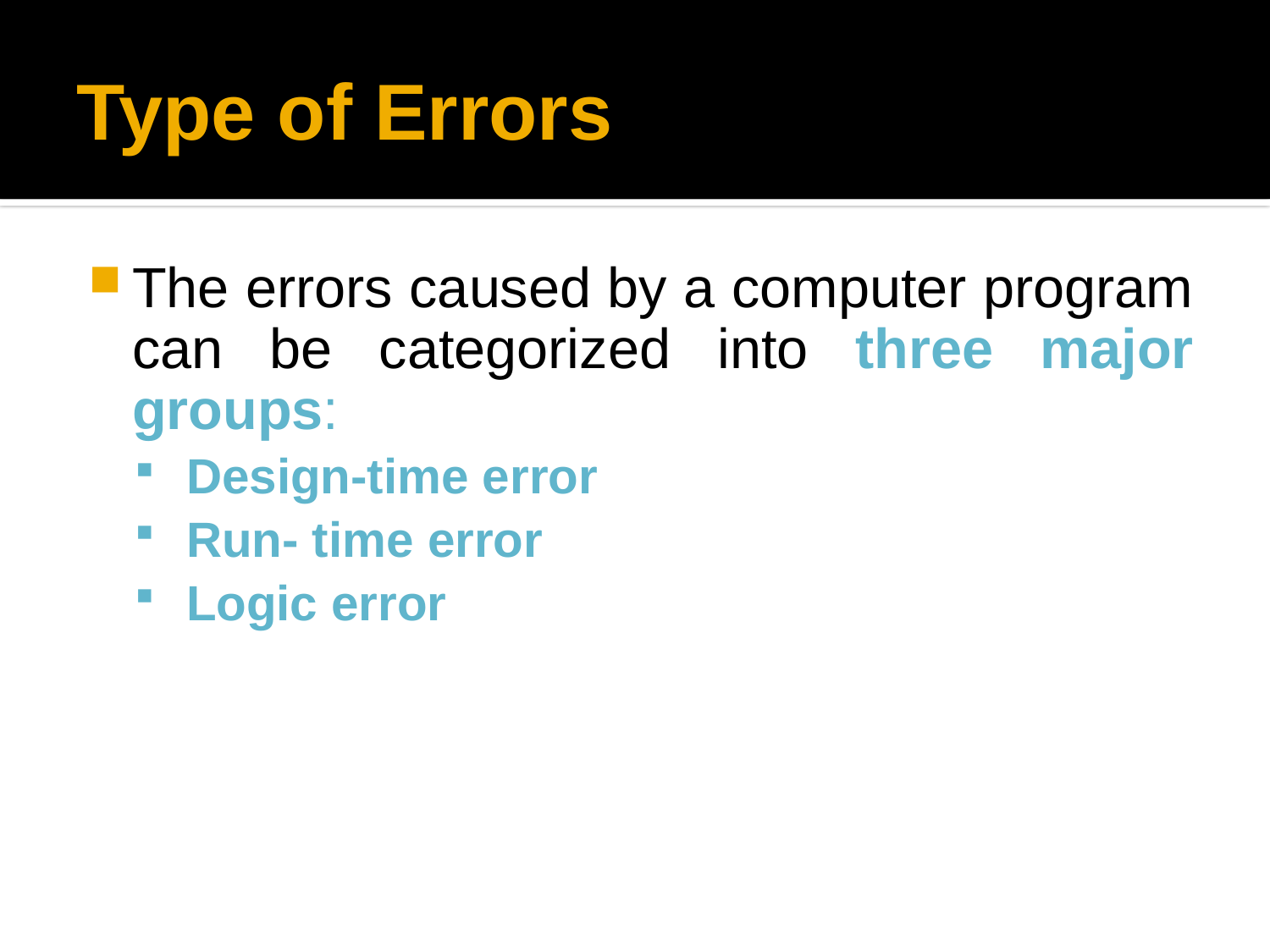

# Type of Errors
The errors caused by a computer program can be categorized into three major groups:
 Design-time error
 Run- time error
 Logic error